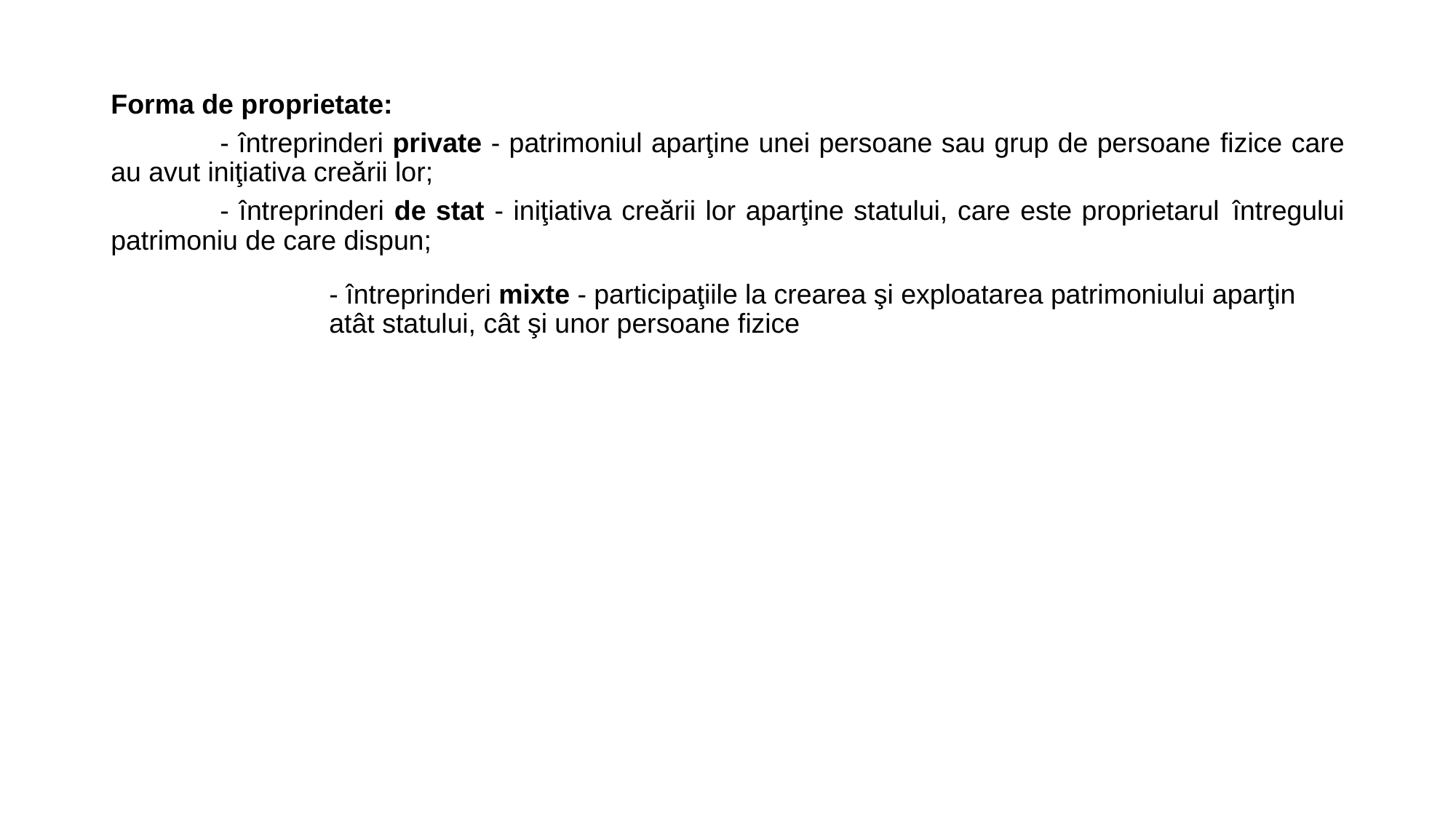

Forma de proprietate:
	- întreprinderi private - patrimoniul aparţine unei persoane sau grup de persoane 	fizice care au avut iniţiativa creării lor;
	- întreprinderi de stat - iniţiativa creării lor aparţine statului, care este proprietarul 	întregului patrimoniu de care dispun;
		- întreprinderi mixte - participaţiile la crearea şi exploatarea patrimoniului aparţin 			atât statului, cât şi unor persoane fizice